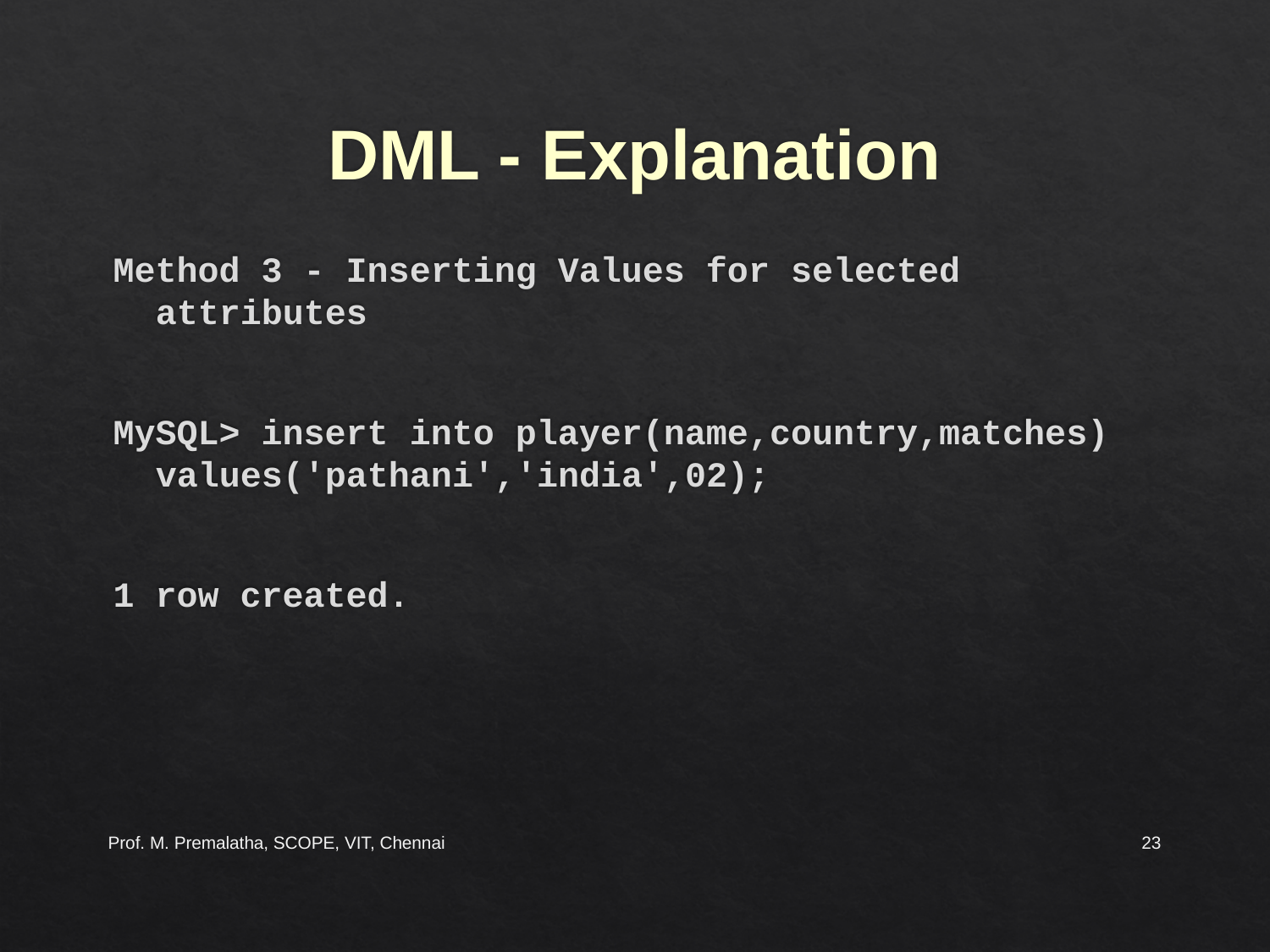

# DML - Explanation
Method 3 - Inserting Values for selected attributes

MySQL> insert into player(name,country,matches) values('pathani','india',02);

1 row created.

Prof. M. Premalatha, SCOPE, VIT, Chennai
23